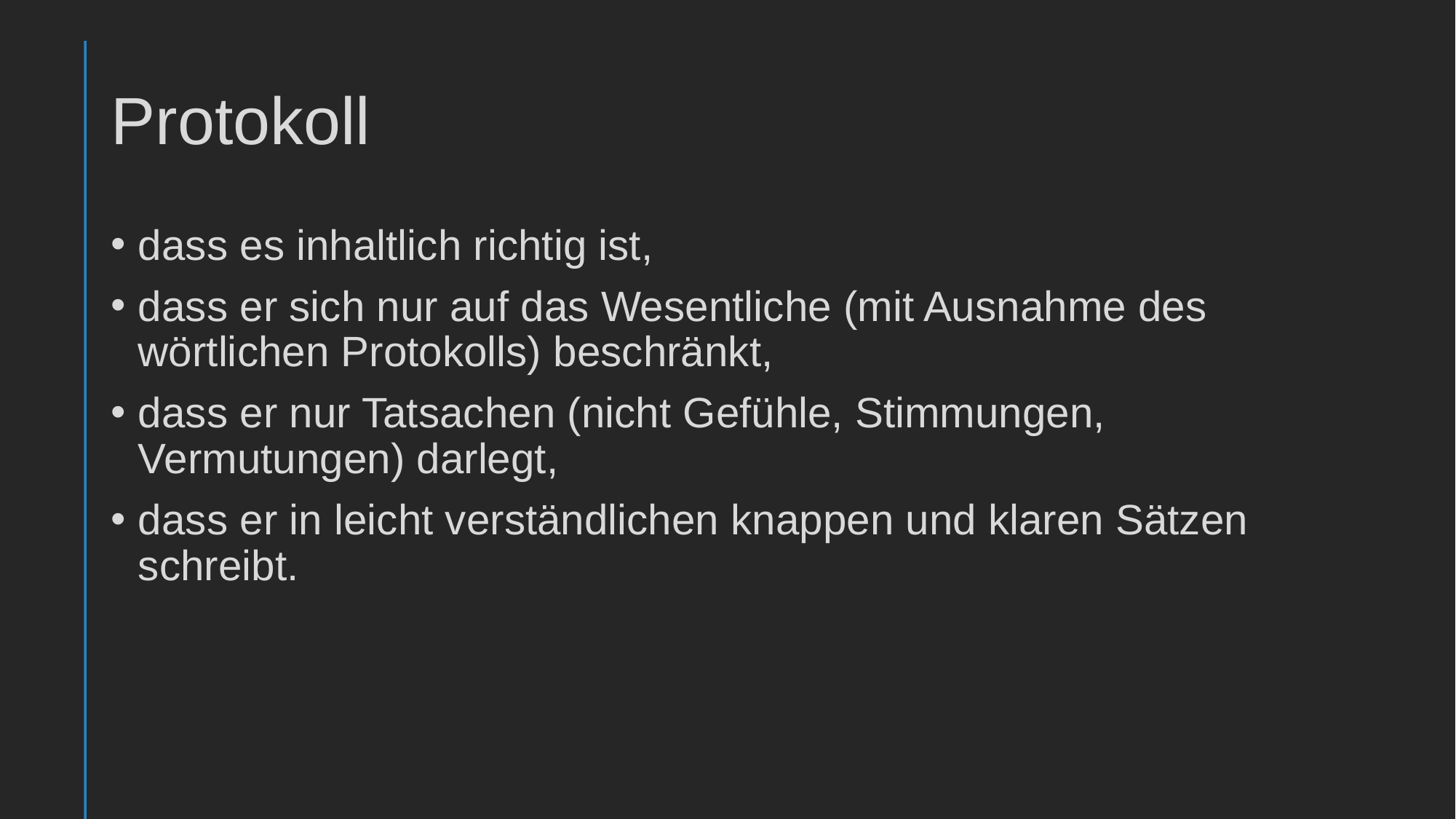

# Protokoll
dass es inhaltlich richtig ist,
dass er sich nur auf das Wesentliche (mit Ausnahme des wörtlichen Protokolls) beschränkt,
dass er nur Tatsachen (nicht Gefühle, Stimmungen, Vermutungen) darlegt,
dass er in leicht verständlichen knappen und klaren Sätzen schreibt.